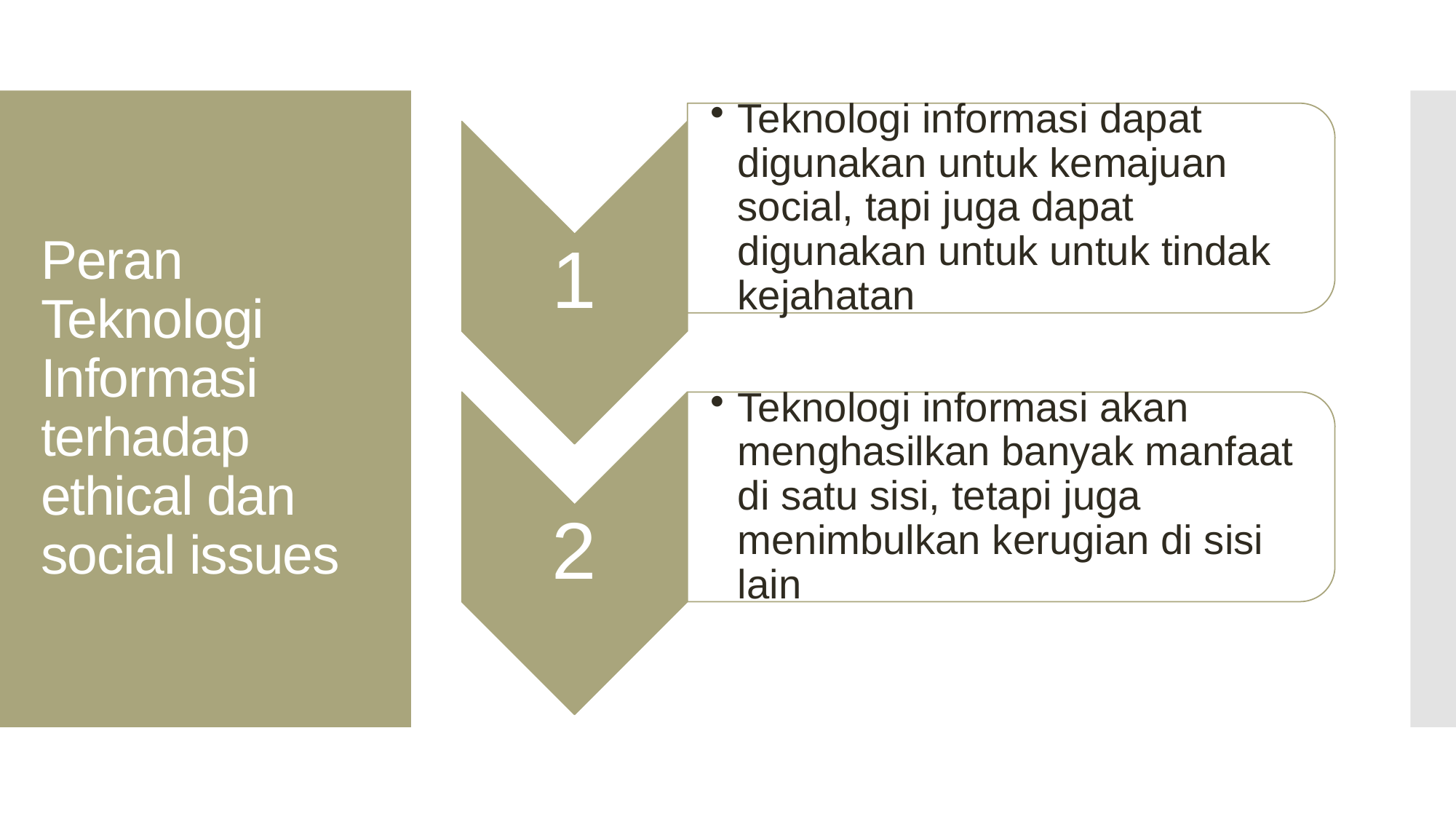

1
Teknologi informasi dapat digunakan untuk kemajuan social, tapi juga dapat digunakan untuk untuk tindak kejahatan
2
Teknologi informasi akan menghasilkan banyak manfaat di satu sisi, tetapi juga menimbulkan kerugian di sisi lain
# Peran Teknologi Informasi terhadap ethical dan social issues